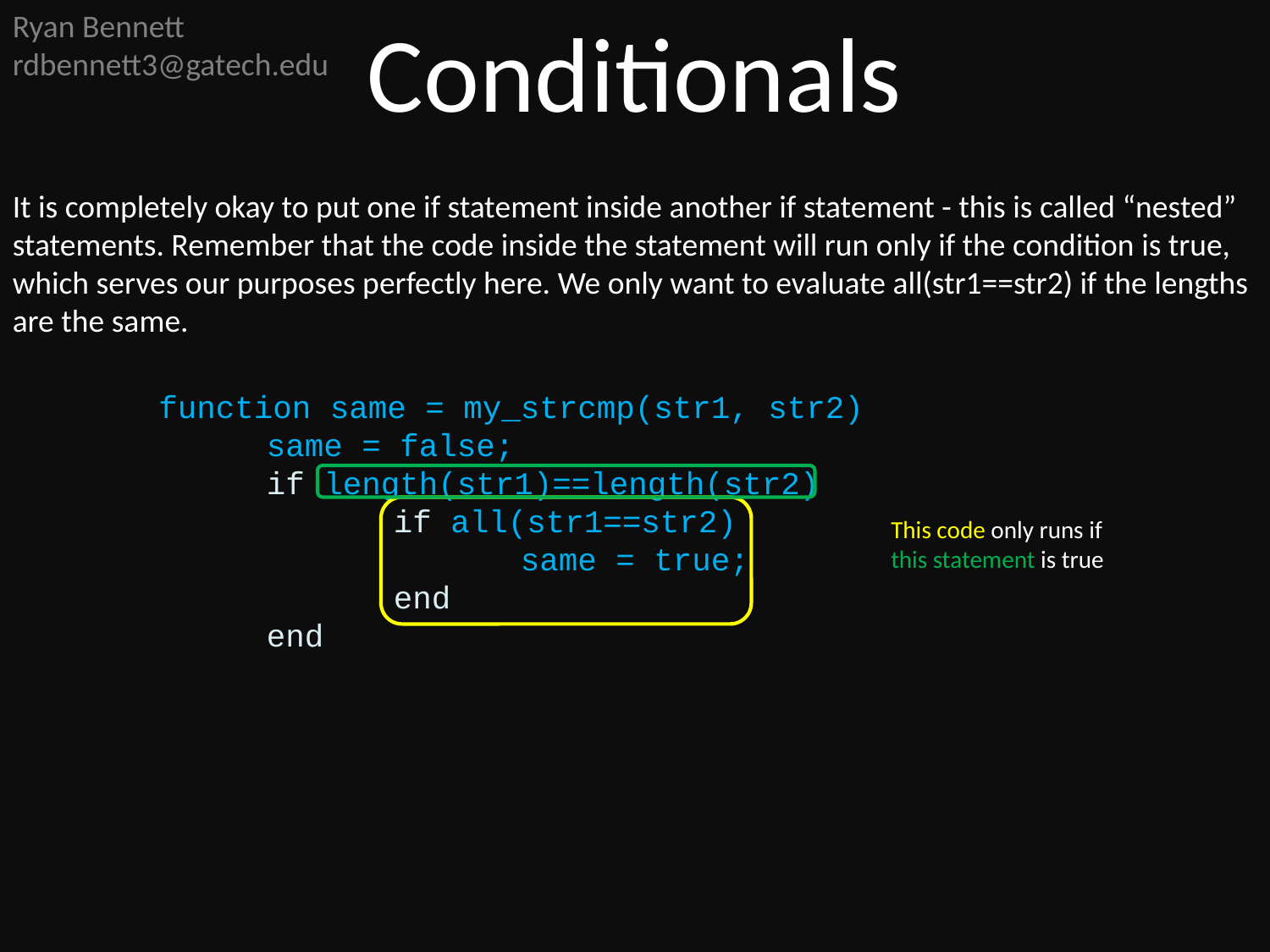

Ryan Bennett
rdbennett3@gatech.edu
Conditionals
It is completely okay to put one if statement inside another if statement - this is called “nested” statements. Remember that the code inside the statement will run only if the condition is true, which serves our purposes perfectly here. We only want to evaluate all(str1==str2) if the lengths are the same.

	 function same = my_strcmp(str1, str2)
		same = false;
		if length(str1)==length(str2)
			if all(str1==str2)
				same = true;
			end
		end

This code only runs if this statement is true